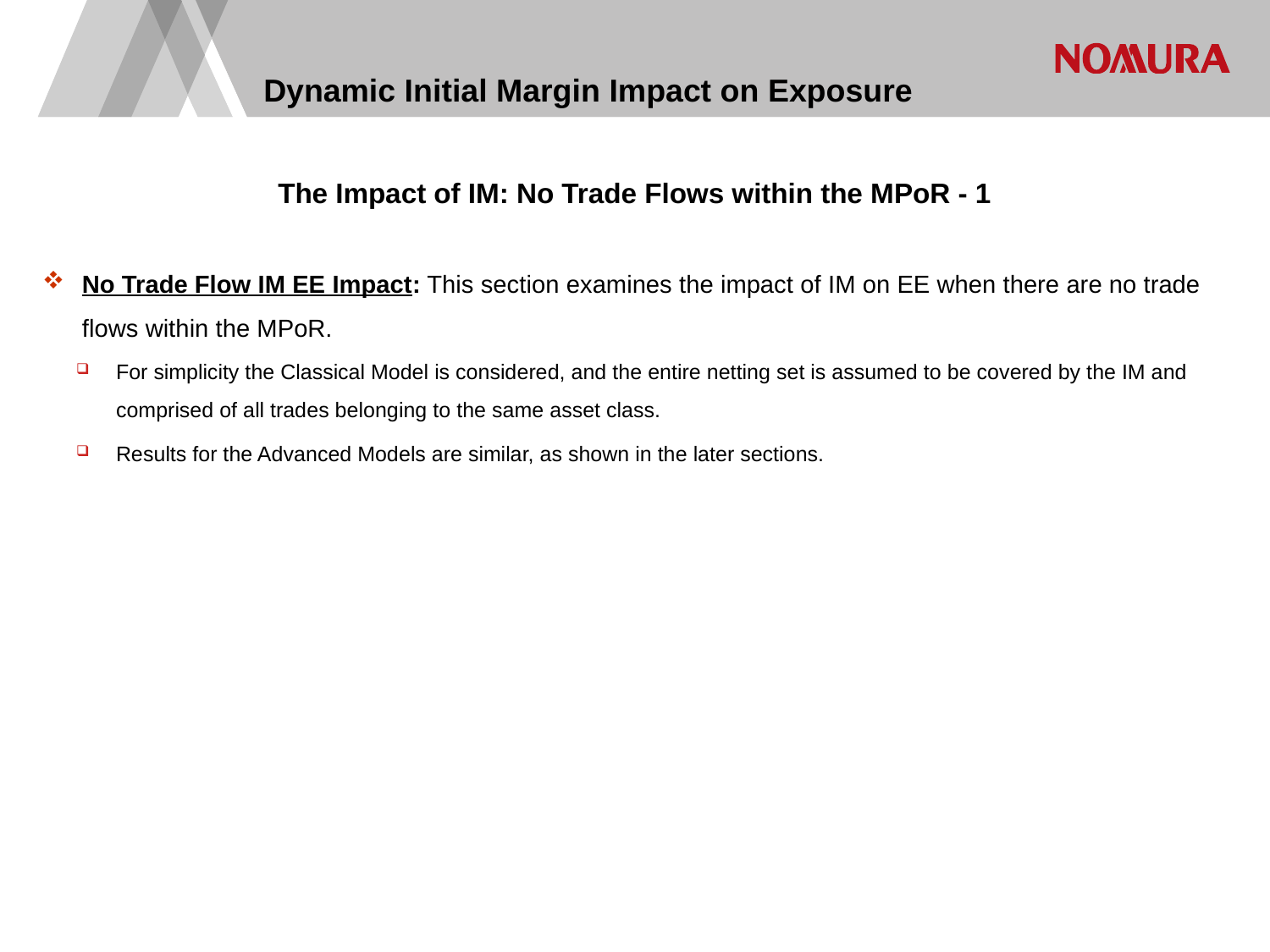

# Dynamic Initial Margin Impact on Exposure
The Impact of IM: No Trade Flows within the MPoR - 1

No Trade Flow IM EE Impact: This section examines the impact of IM on EE when there are no trade flows within the MPoR.
For simplicity the Classical Model is considered, and the entire netting set is assumed to be covered by the IM and comprised of all trades belonging to the same asset class.
Results for the Advanced Models are similar, as shown in the later sections.